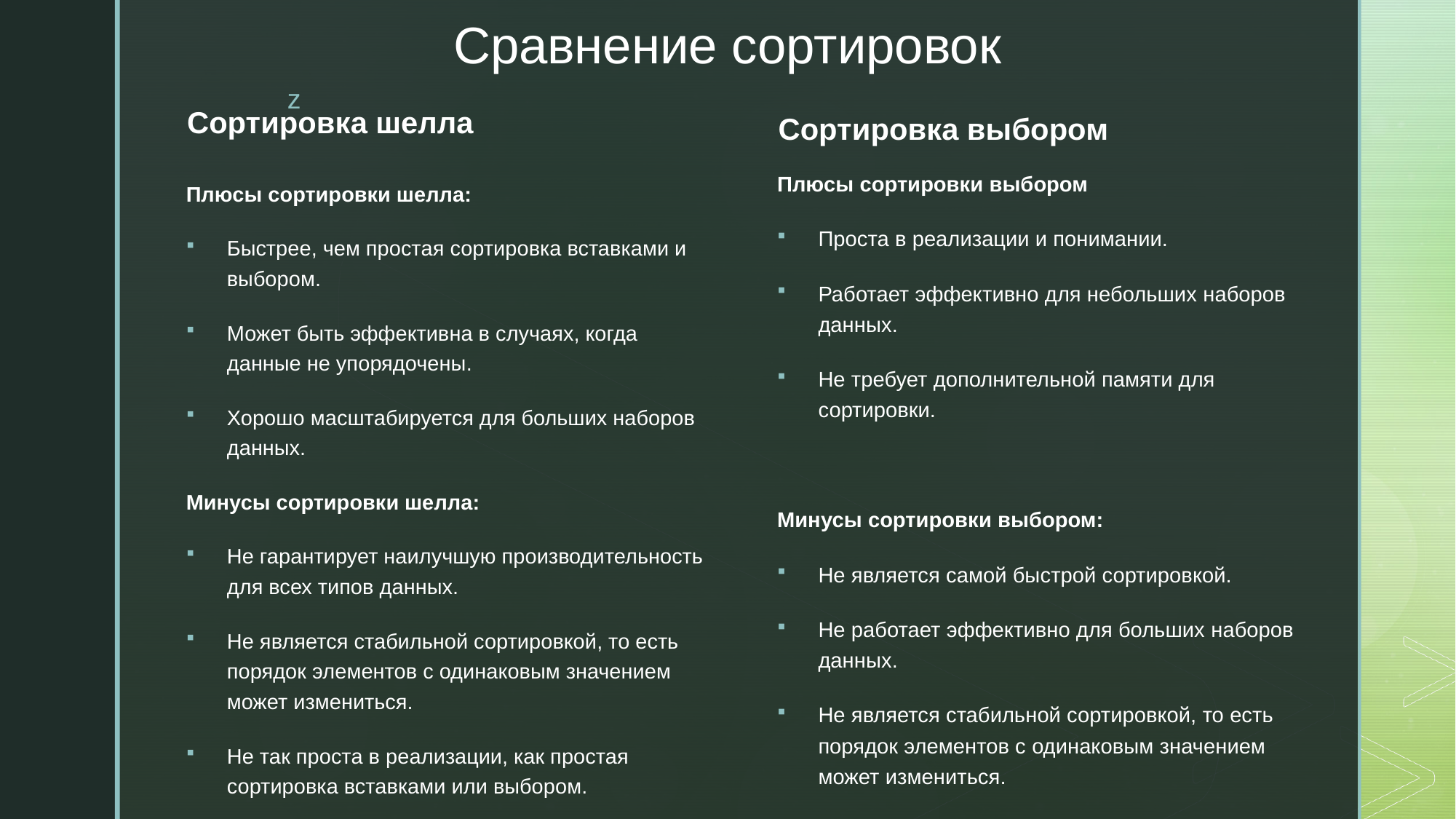

# Сравнение сортировок
Сортировка шелла
Сортировка выбором
Плюсы сортировки выбором
Проста в реализации и понимании.
Работает эффективно для небольших наборов данных.
Не требует дополнительной памяти для сортировки.

Минусы сортировки выбором:
Не является самой быстрой сортировкой.
Не работает эффективно для больших наборов данных.
Не является стабильной сортировкой, то есть порядок элементов с одинаковым значением может измениться.
Плюсы сортировки шелла:
Быстрее, чем простая сортировка вставками и выбором.
Может быть эффективна в случаях, когда данные не упорядочены.
Хорошо масштабируется для больших наборов данных.
Минусы сортировки шелла:
Не гарантирует наилучшую производительность для всех типов данных.
Не является стабильной сортировкой, то есть порядок элементов с одинаковым значением может измениться.
Не так проста в реализации, как простая сортировка вставками или выбором.